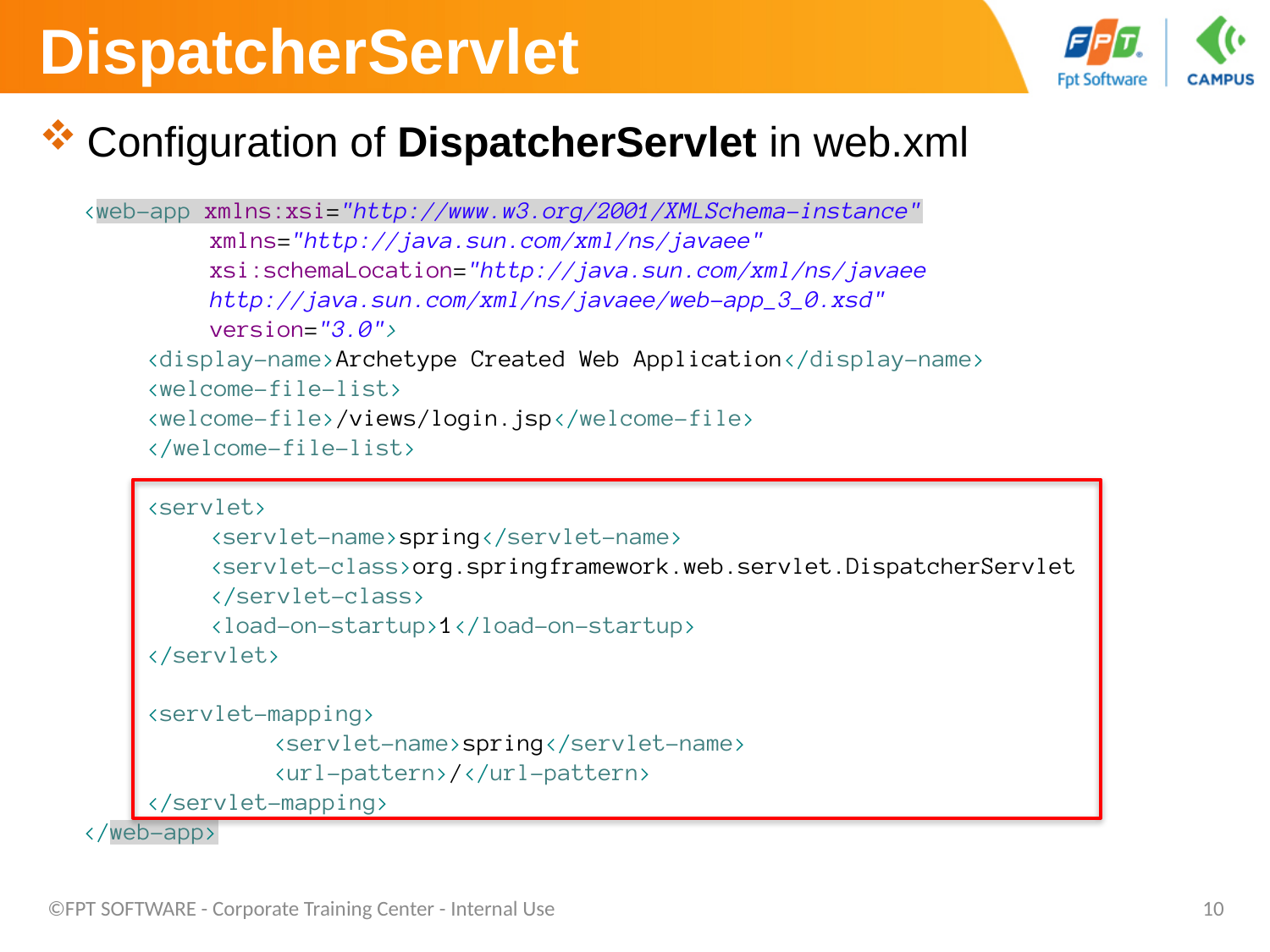

# DispatcherServlet
Configuration of DispatcherServlet in web.xml

<web-app xmlns:xsi="http://www.w3.org/2001/XMLSchema-instance"
xmlns="http://java.sun.com/xml/ns/javaee"
xsi:schemaLocation="http://java.sun.com/xml/ns/javaee http://java.sun.com/xml/ns/javaee/web-app_3_0.xsd"
version="3.0">
<display-name>Archetype Created Web Application</display-name>
<welcome-file-list>
<welcome-file>/views/login.jsp</welcome-file>
</welcome-file-list>

<servlet>
<servlet-name>spring</servlet-name>
<servlet-class>org.springframework.web.servlet.DispatcherServlet
</servlet-class>
<load-on-startup>1</load-on-startup>
</servlet>

<servlet-mapping>
	<servlet-name>spring</servlet-name>
	<url-pattern>/</url-pattern>
</servlet-mapping>
</web-app>

©FPT SOFTWARE - Corporate Training Center - Internal Use
10